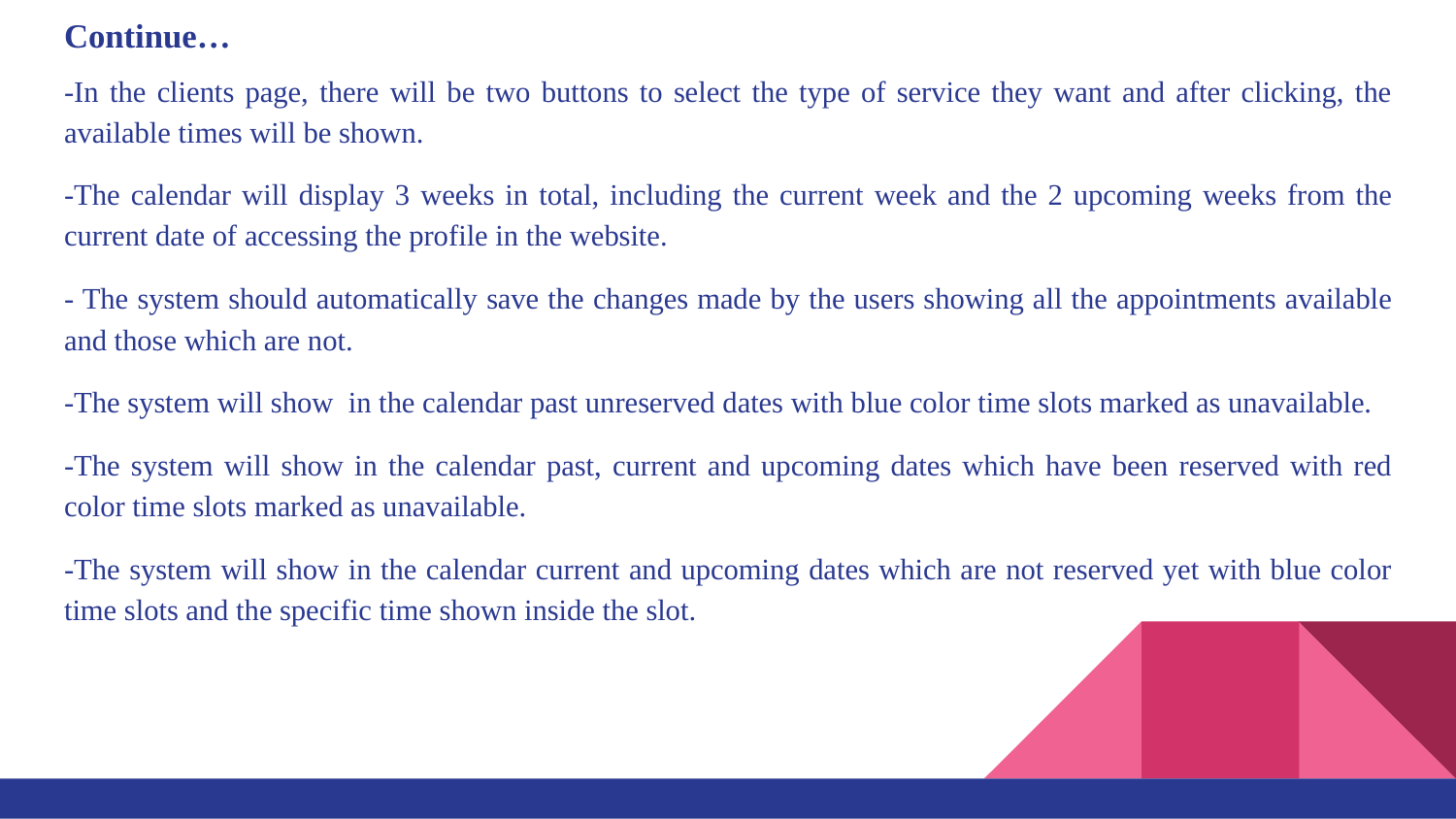

Continue…

-In the clients page, there will be two buttons to select the type of service they want and after clicking, the available times will be shown.

-The calendar will display 3 weeks in total, including the current week and the 2 upcoming weeks from the current date of accessing the profile in the website.

- The system should automatically save the changes made by the users showing all the appointments available and those which are not.

-The system will show  in the calendar past unreserved dates with blue color time slots marked as unavailable.

-The system will show in the calendar past, current and upcoming dates which have been reserved with red color time slots marked as unavailable.

-The system will show in the calendar current and upcoming dates which are not reserved yet with blue color time slots and the specific time shown inside the slot.